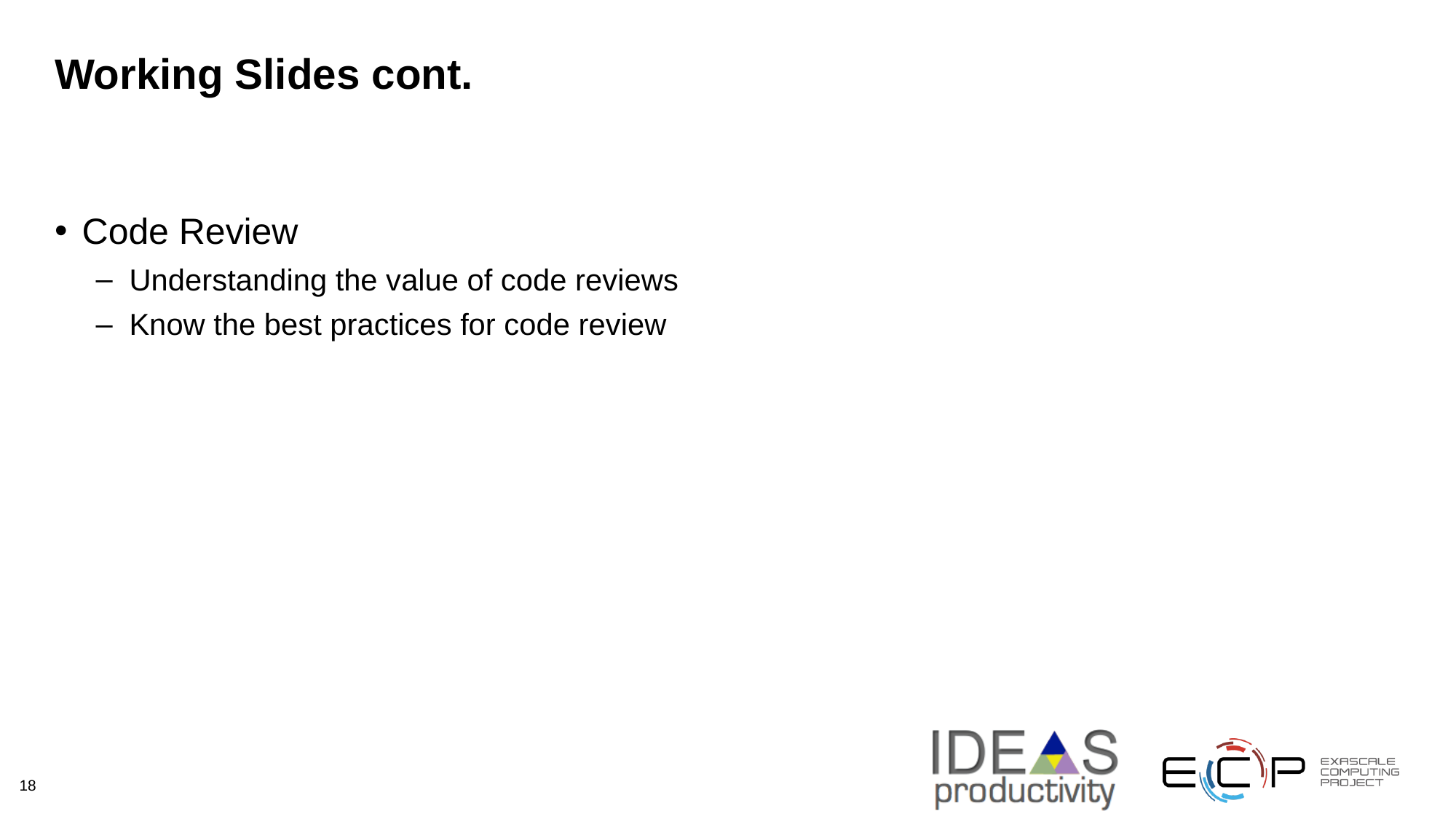

# Working Slides cont.
Code Review
Understanding the value of code reviews
Know the best practices for code review